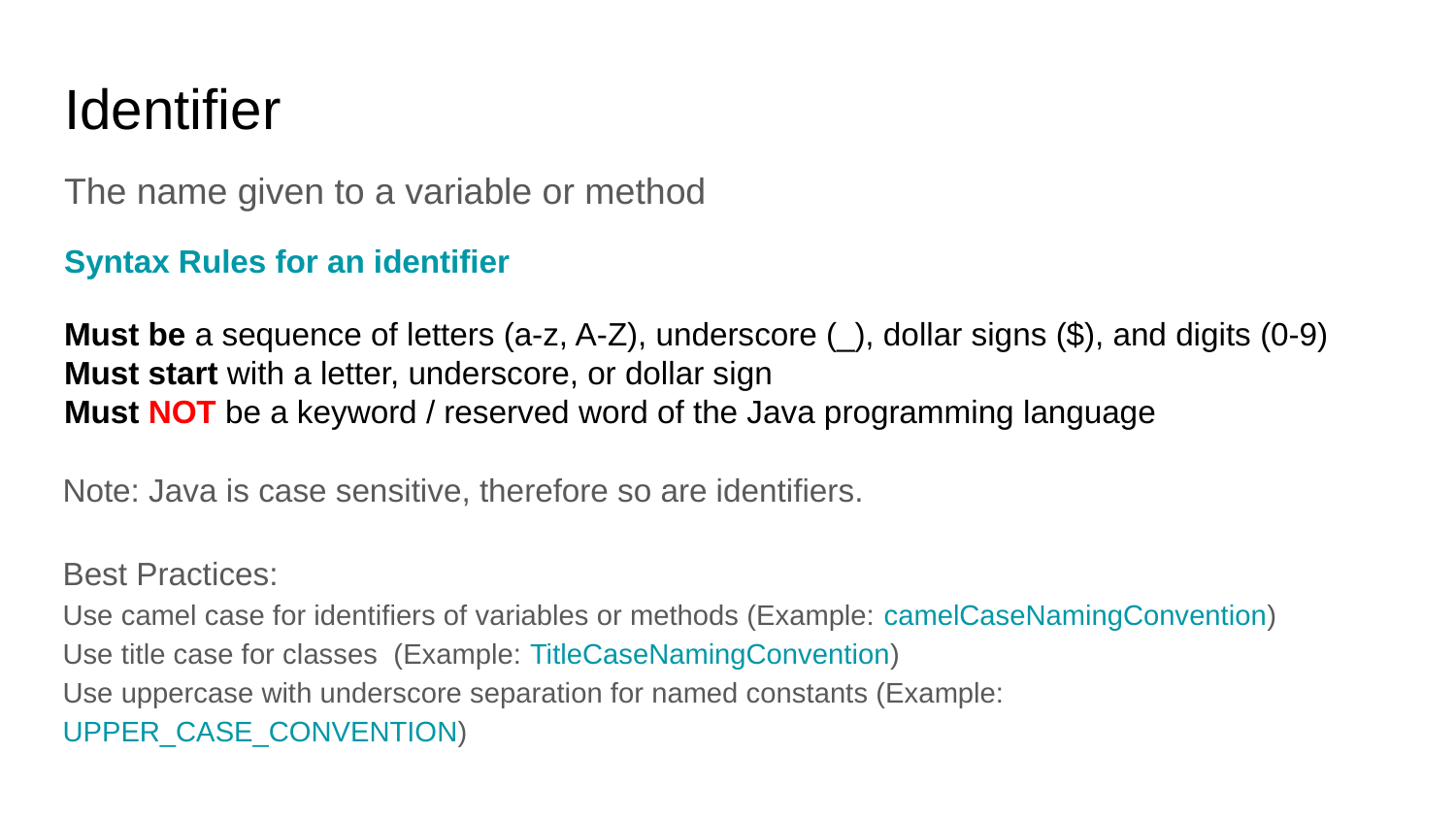

# Identifier
The name given to a variable or method
Syntax Rules for an identifier
Must be a sequence of letters (a-z, A-Z), underscore (_), dollar signs ($), and digits (0-9)
Must start with a letter, underscore, or dollar sign
Must NOT be a keyword / reserved word of the Java programming language

Note: Java is case sensitive, therefore so are identifiers.

Best Practices:
Use camel case for identifiers of variables or methods (Example: camelCaseNamingConvention)
Use title case for classes  (Example: TitleCaseNamingConvention)
Use uppercase with underscore separation for named constants (Example: UPPER_CASE_CONVENTION)